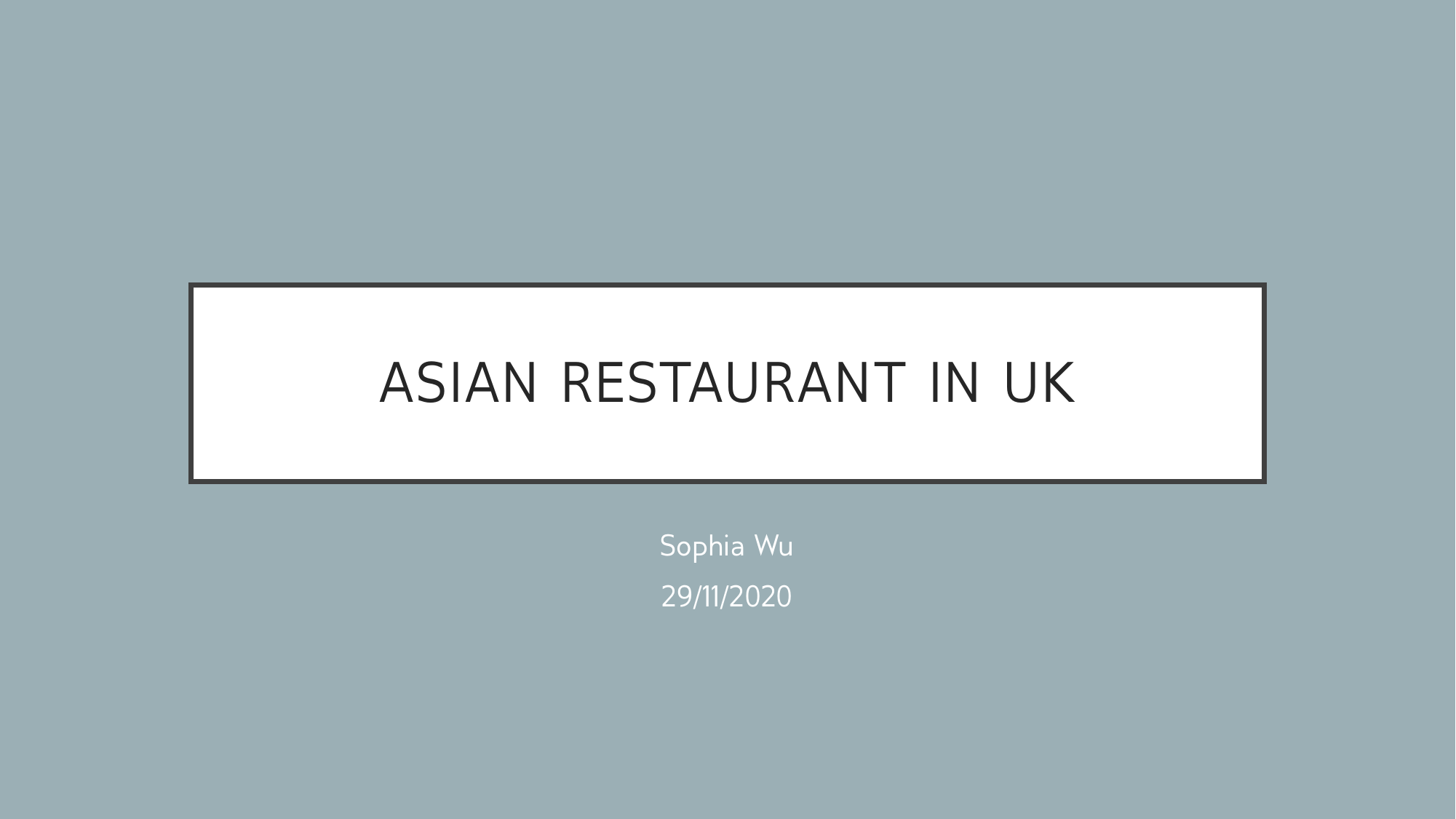

# Asian Restaurant in UK
Sophia Wu
29/11/2020